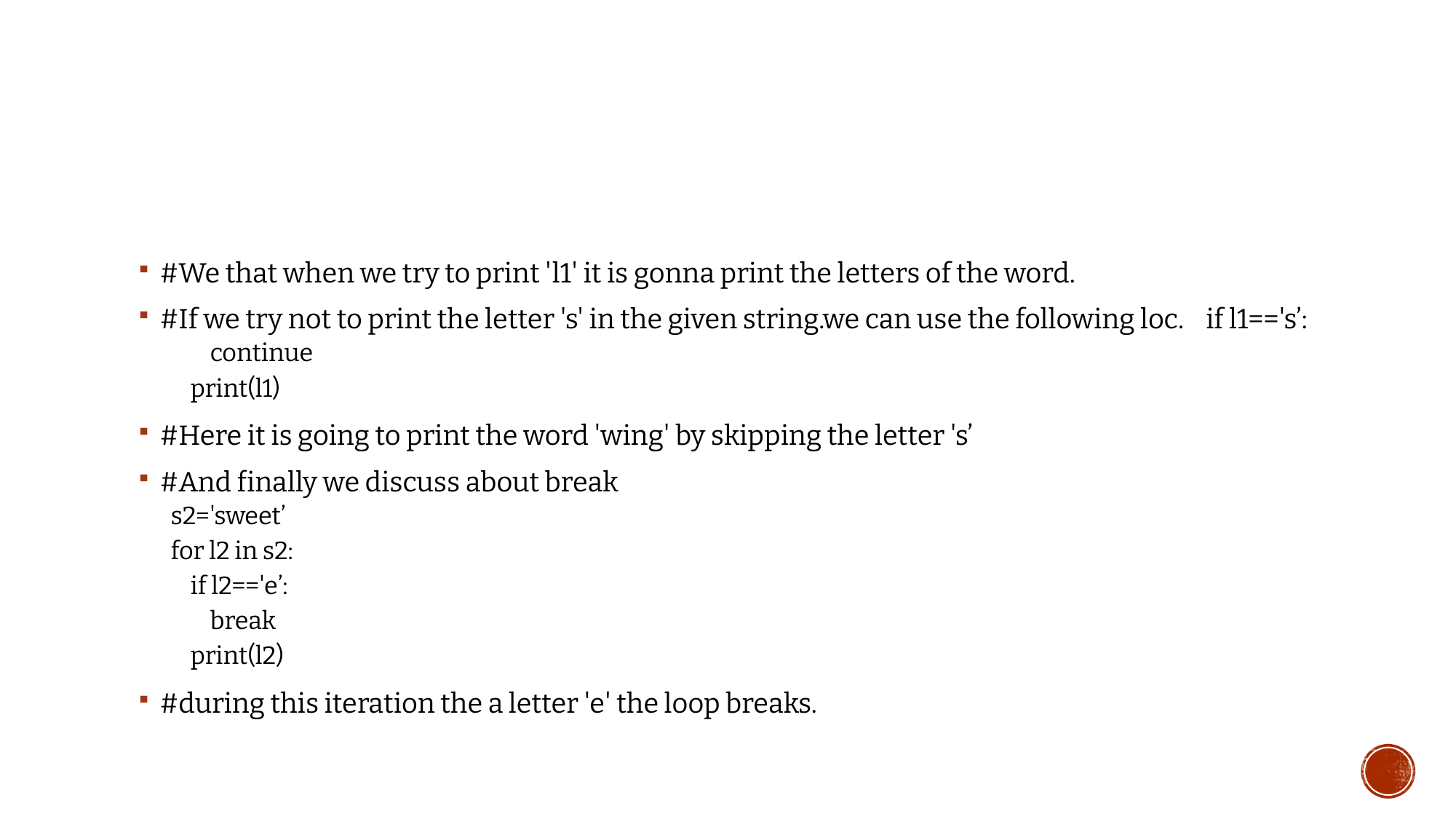

#We that when we try to print 'l1' it is gonna print the letters of the word.
#If we try not to print the letter 's' in the given string.we can use the following loc.    if l1=='s’:
        continue
    print(l1)
#Here it is going to print the word 'wing' by skipping the letter 's’
#And finally we discuss about break
s2='sweet’
for l2 in s2:
    if l2=='e’:
        break
    print(l2)
#during this iteration the a letter 'e' the loop breaks.